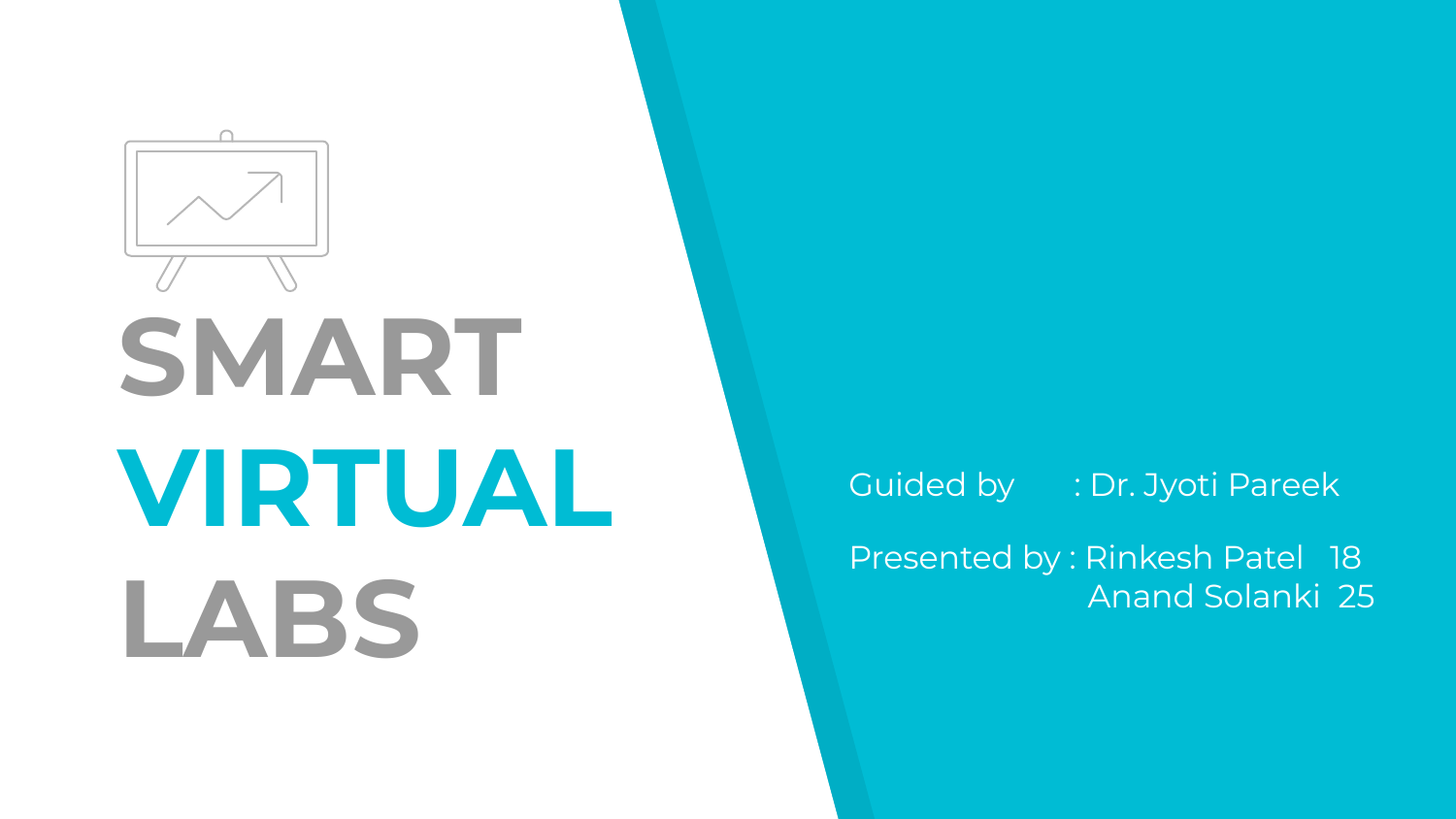

Guided by       : Dr. Jyoti Pareek
# SMART VIRTUAL LABS
Presented by : Rinkesh Patel   18
	           Anand Solanki  25